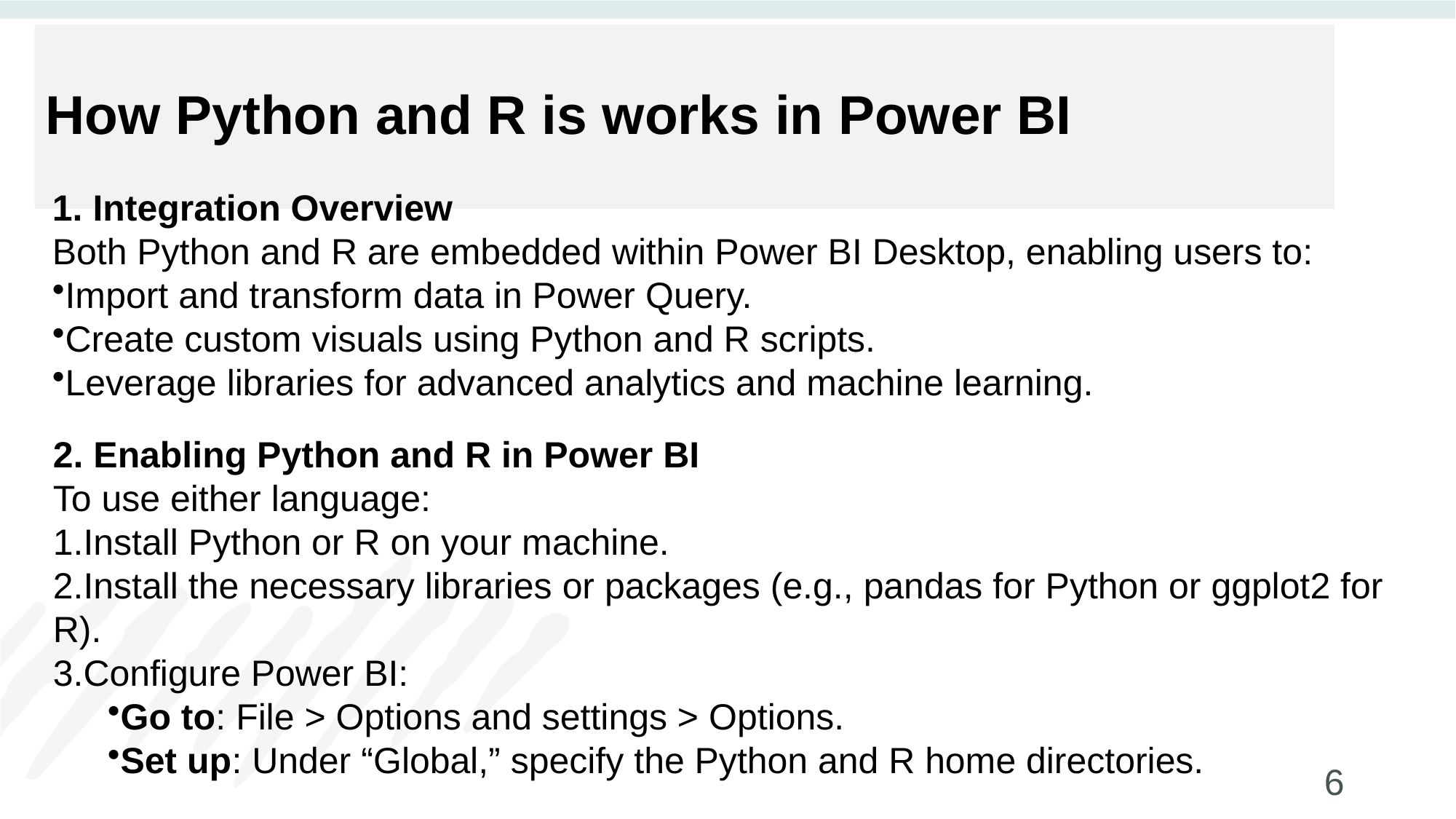

# How Python and R is works in Power BI
1. Integration Overview
Both Python and R are embedded within Power BI Desktop, enabling users to:
Import and transform data in Power Query.
Create custom visuals using Python and R scripts.
Leverage libraries for advanced analytics and machine learning.

2. Enabling Python and R in Power BI
To use either language:
Install Python or R on your machine.
Install the necessary libraries or packages (e.g., pandas for Python or ggplot2 for R).
Configure Power BI:
Go to: File > Options and settings > Options.
Set up: Under “Global,” specify the Python and R home directories.

6